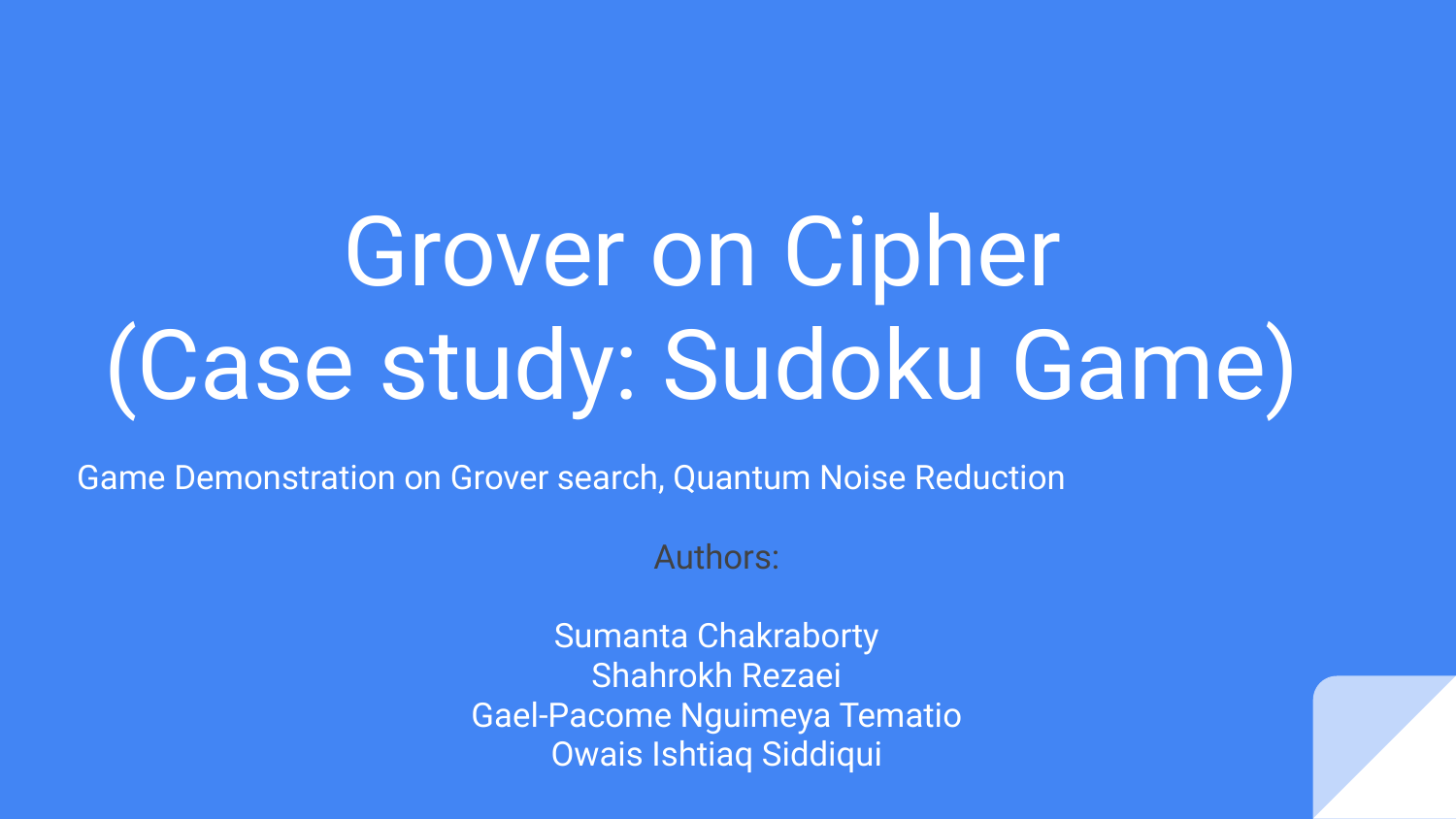

# Grover on Cipher
(Case study: Sudoku Game)
Game Demonstration on Grover search, Quantum Noise Reduction

Authors:

Sumanta Chakraborty
Shahrokh Rezaei
Gael-Pacome Nguimeya Tematio
Owais Ishtiaq Siddiqui